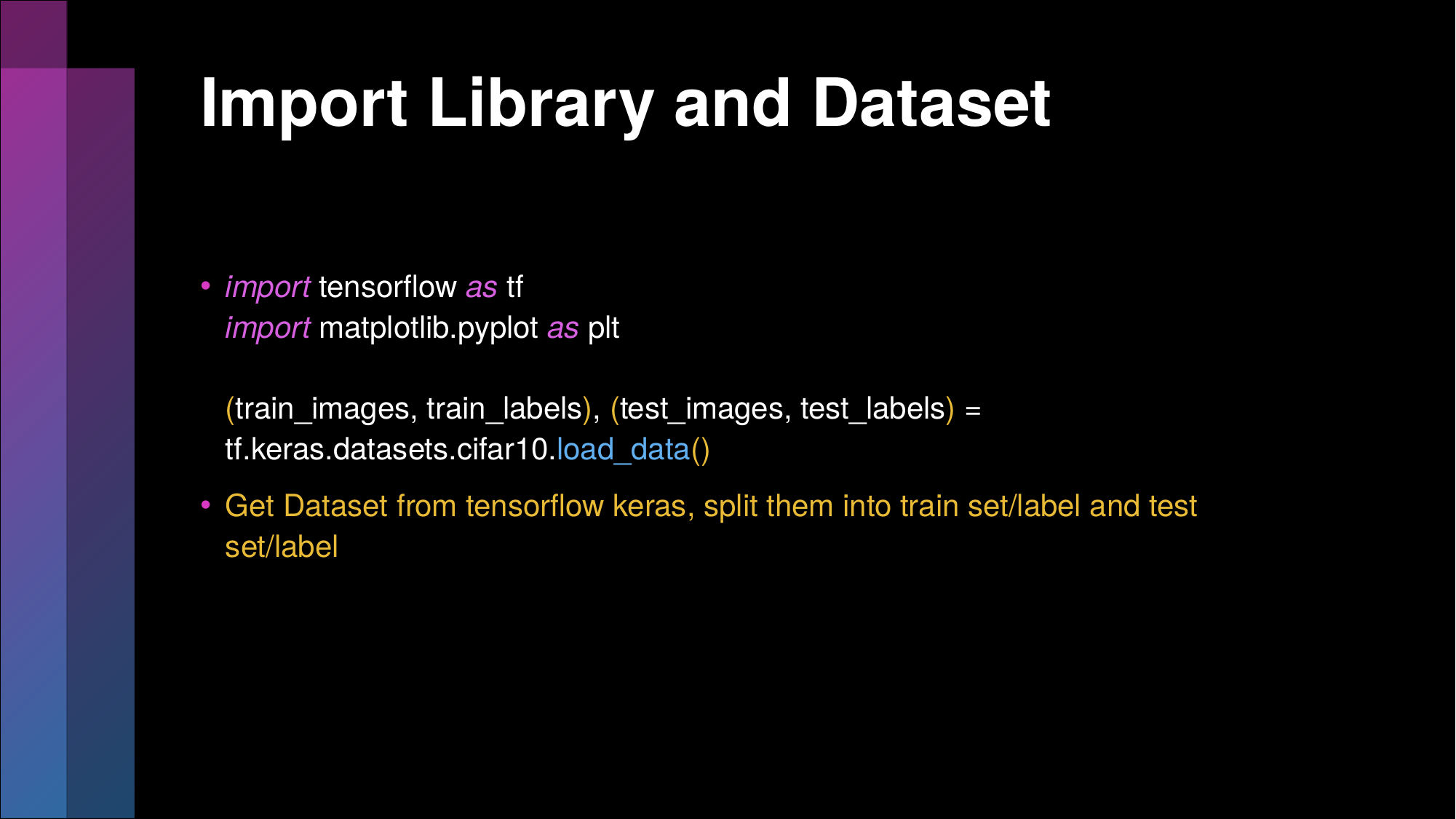

# Import Library and Dataset

import tensorflow as tf
import matplotlib.pyplot as plt
(train_images, train_labels), (test_images, test_labels) = tf.keras.datasets.cifar10.load_data()
Get Dataset from tensorflow keras, split them into train set/label and test set/label